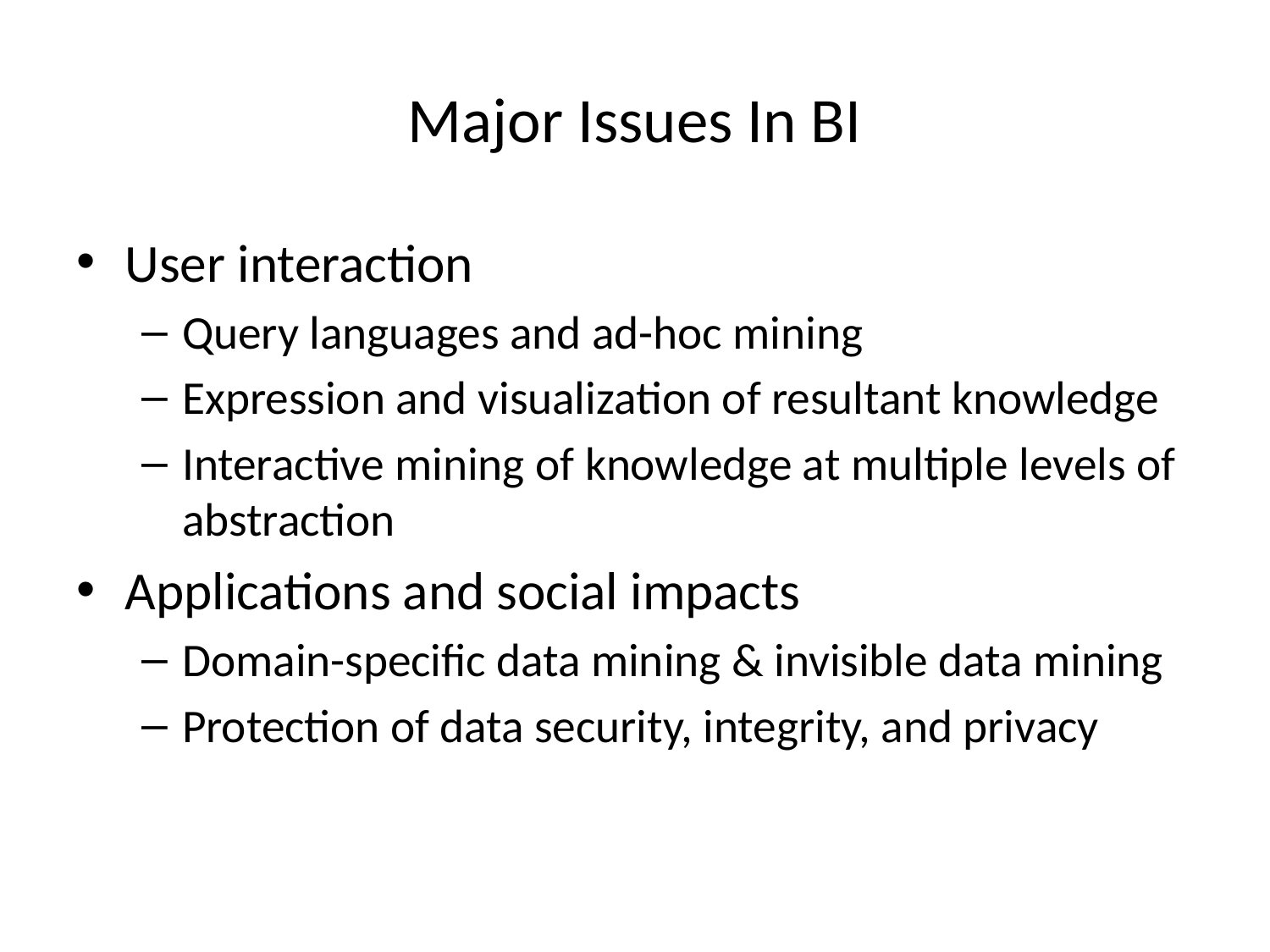

# Major Issues In BI
User interaction
Query languages and ad-hoc mining
Expression and visualization of resultant knowledge
Interactive mining of knowledge at multiple levels of abstraction
Applications and social impacts
Domain-specific data mining & invisible data mining
Protection of data security, integrity, and privacy